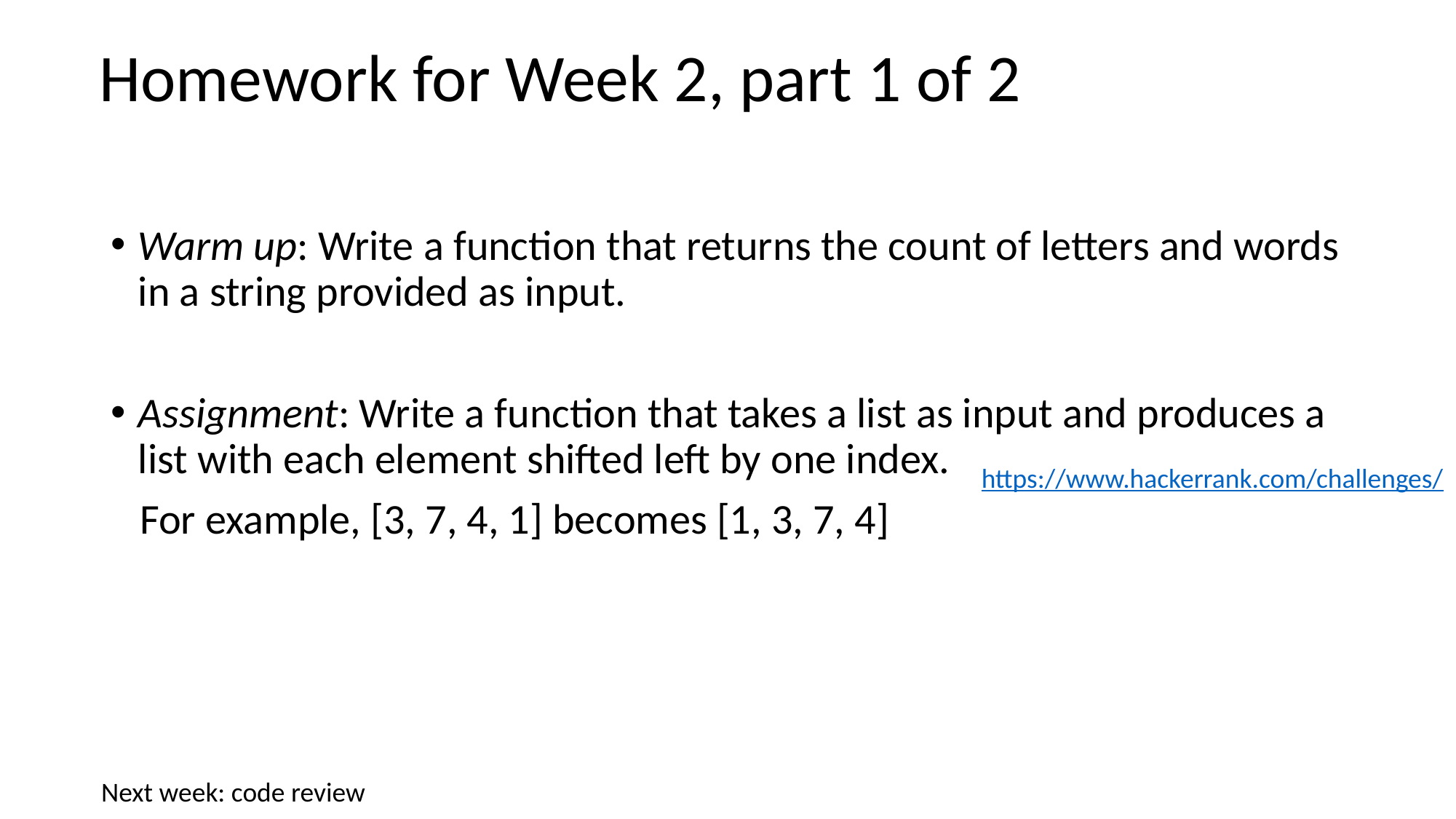

# Homework for Week 2, part 1 of 2
Warm up: Write a function that returns the count of letters and words in a string provided as input.

Assignment: Write a function that takes a list as input and produces a list with each element shifted left by one index.
   For example, [3, 7, 4, 1] becomes [1, 3, 7, 4]

https://www.hackerrank.com/challenges/
Next week: code review